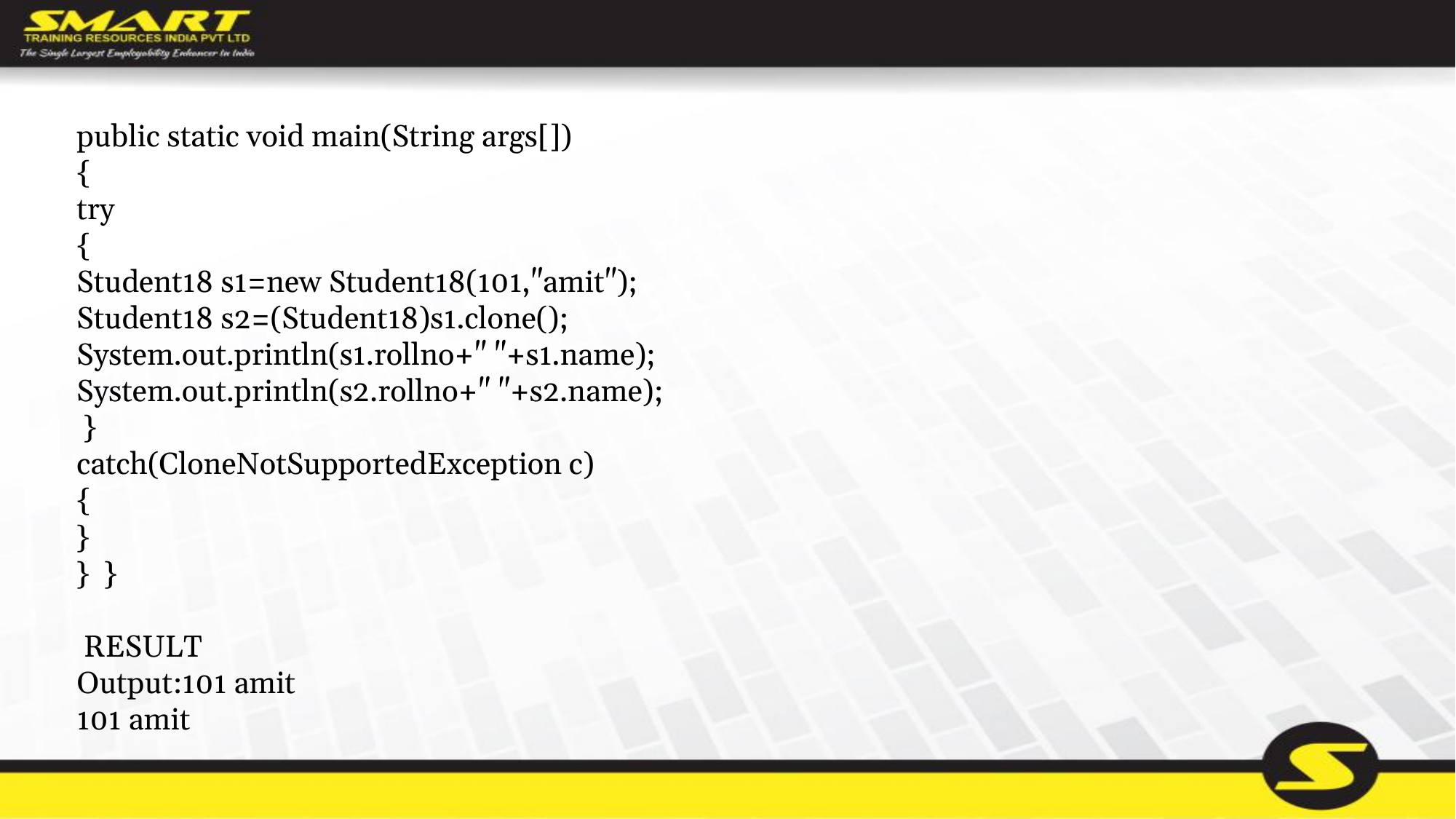

# public static void main(String args[]) {   try {   Student18 s1=new Student18(101,"amit");   Student18 s2=(Student18)s1.clone();   System.out.println(s1.rollno+" "+s1.name);   System.out.println(s2.rollno+" "+s2.name);     } catch(CloneNotSupportedException c) { }  }  }  RESULT Output:101 amit 101 amit